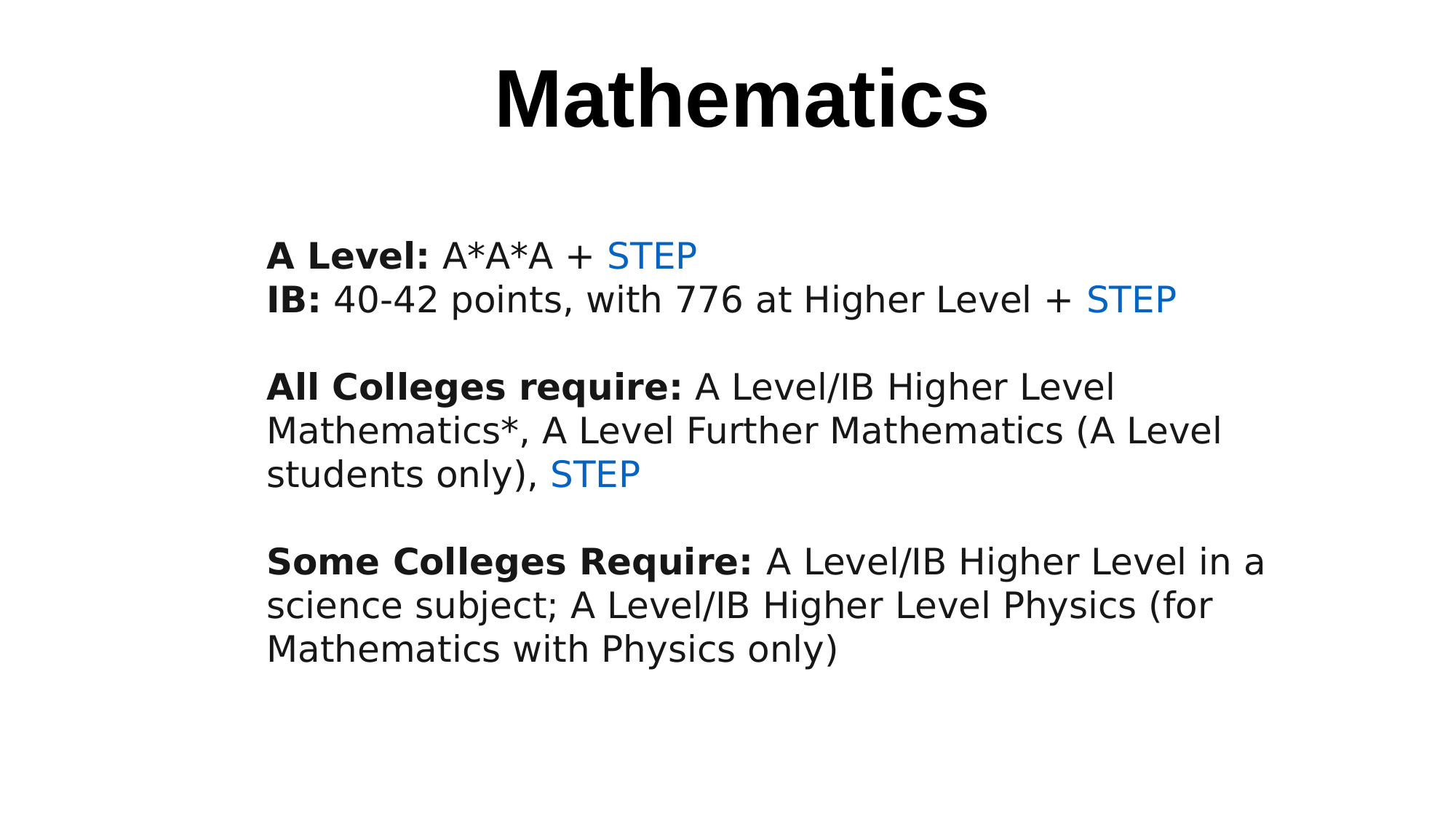

Mathematics
A Level: A*A*A + STEP
IB: 40-42 points, with 776 at Higher Level + STEP
All Colleges require: A Level/IB Higher Level Mathematics*, A Level Further Mathematics (A Level students only), STEP
Some Colleges Require: A Level/IB Higher Level in a science subject; A Level/IB Higher Level Physics (for Mathematics with Physics only)